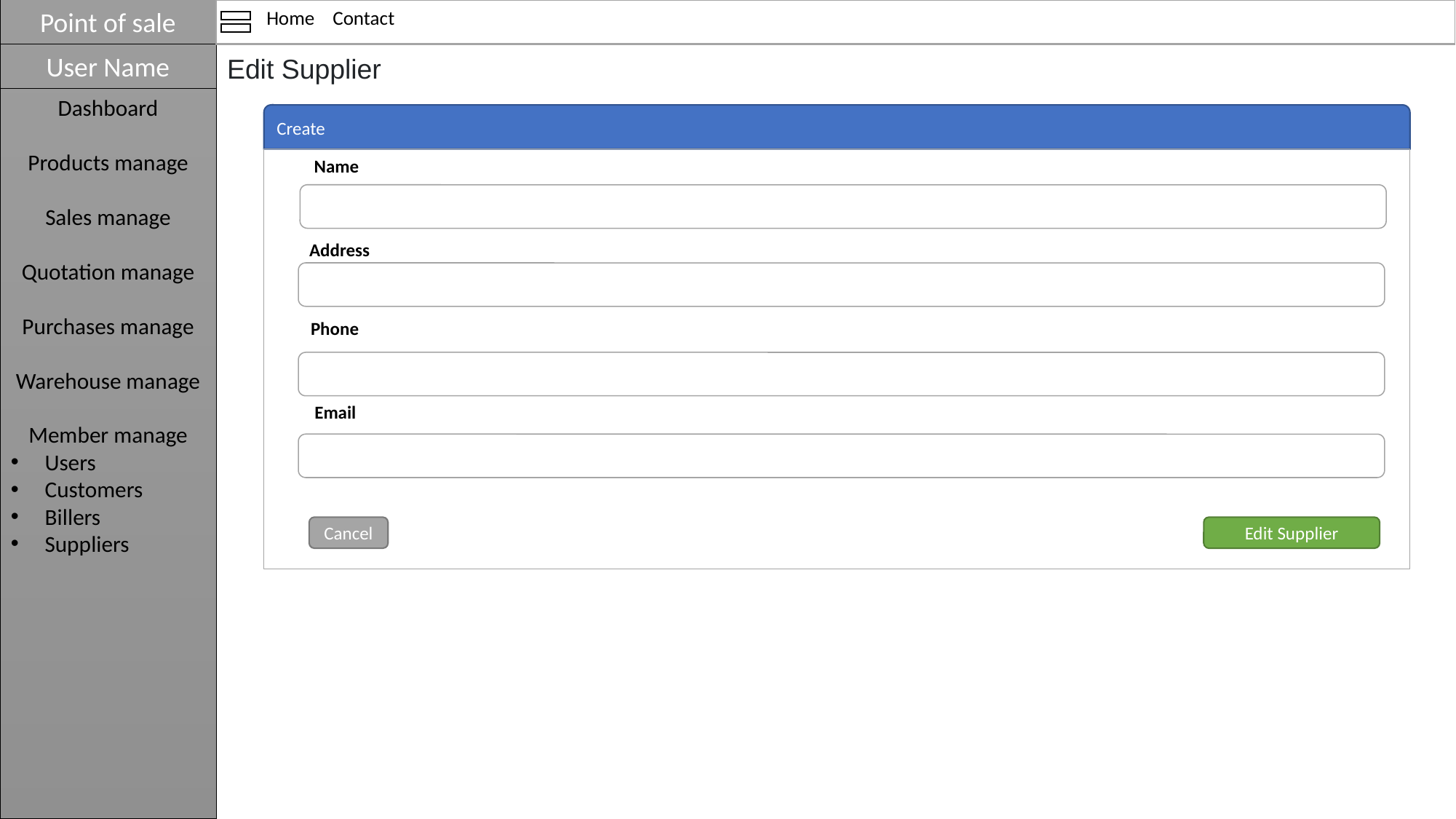

Point of sale

Home
Contact

User Name
Edit Supplier
Dashboard

Products manage

Sales manage

Quotation manage

Purchases manage

Warehouse manage

Member manage
Users
Customers
Billers
Suppliers

Create
Name

Address

Phone

Email

Cancel
Edit Supplier